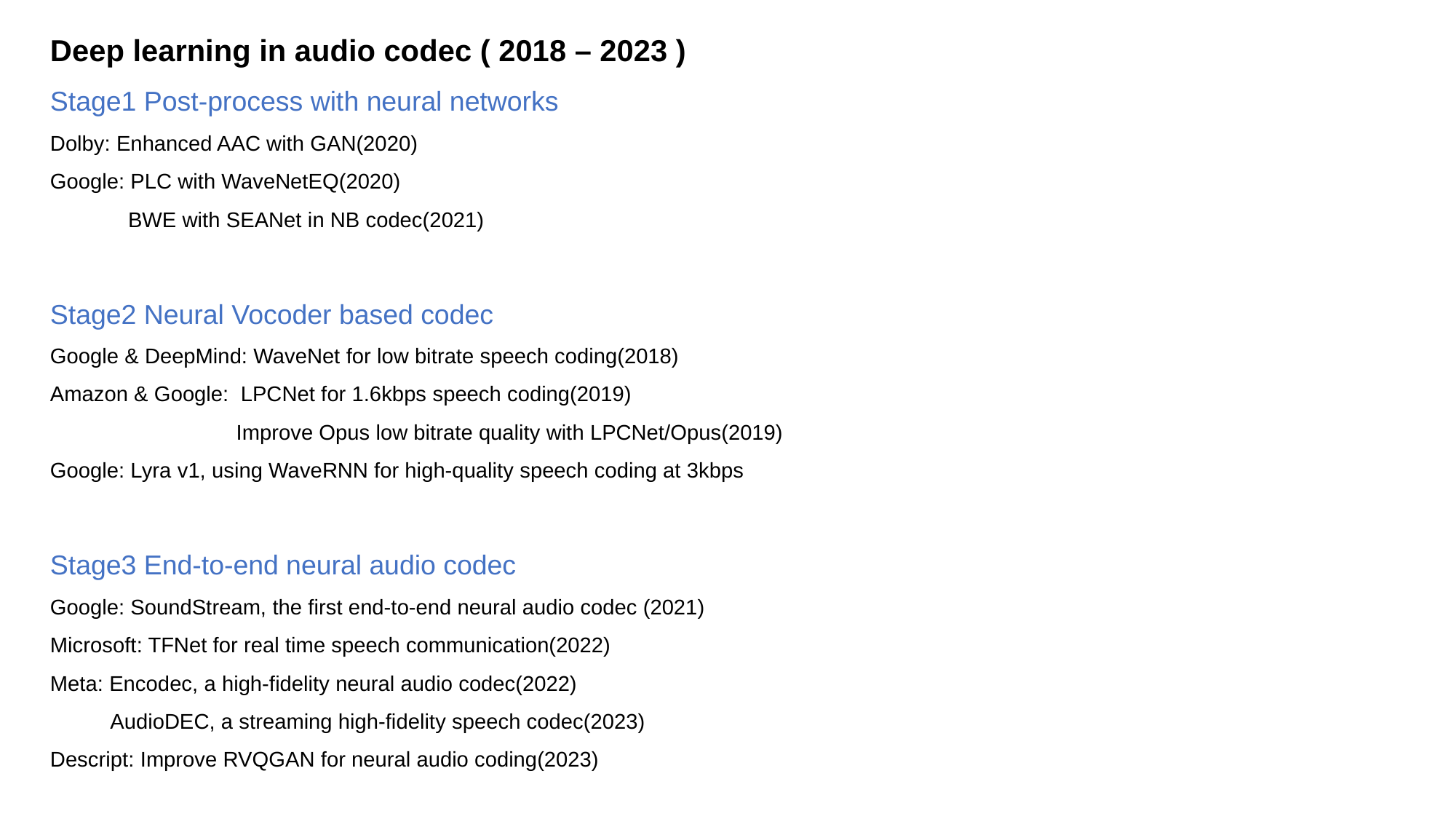

Deep learning in audio codec ( 2018 – 2023 )
Stage1 Post-process with neural networks
Dolby: Enhanced AAC with GAN(2020)
Google: PLC with WaveNetEQ(2020)
             BWE with SEANet in NB codec(2021)

Stage2 Neural Vocoder based codec
Google & DeepMind: WaveNet for low bitrate speech coding(2018)
Amazon & Google:  LPCNet for 1.6kbps speech coding(2019)
                               Improve Opus low bitrate quality with LPCNet/Opus(2019)
Google: Lyra v1, using WaveRNN for high-quality speech coding at 3kbps

Stage3 End-to-end neural audio codec
Google: SoundStream, the first end-to-end neural audio codec (2021)
Microsoft: TFNet for real time speech communication(2022)
Meta: Encodec, a high-fidelity neural audio codec(2022)
          AudioDEC, a streaming high-fidelity speech codec(2023)
Descript: Improve RVQGAN for neural audio coding(2023)